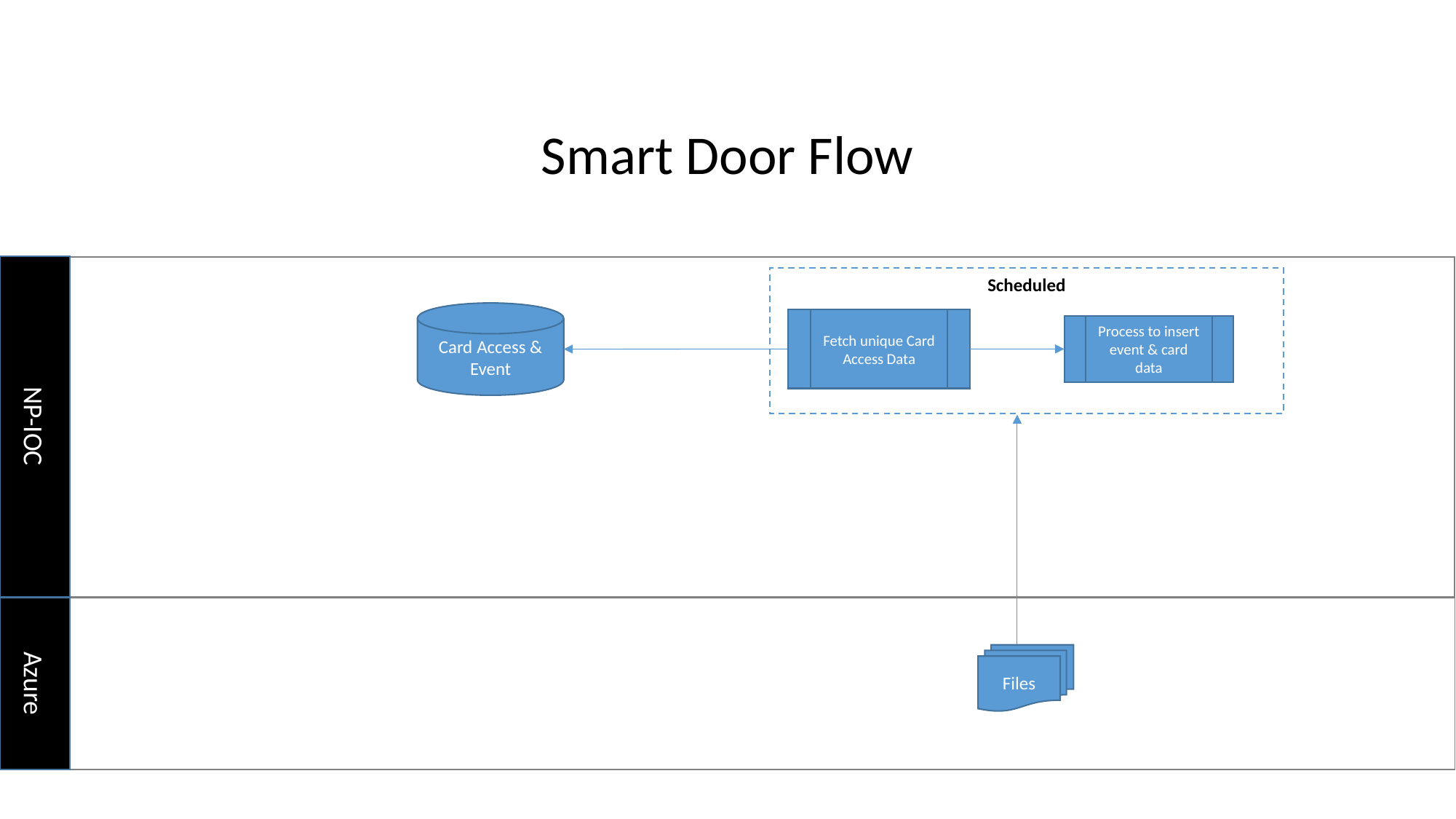

Smart Door Flow
NP-IOC

Scheduled
Fetch unique Card Access Data
Process to insert event & card data
Card Access &
Event

Azure
Files